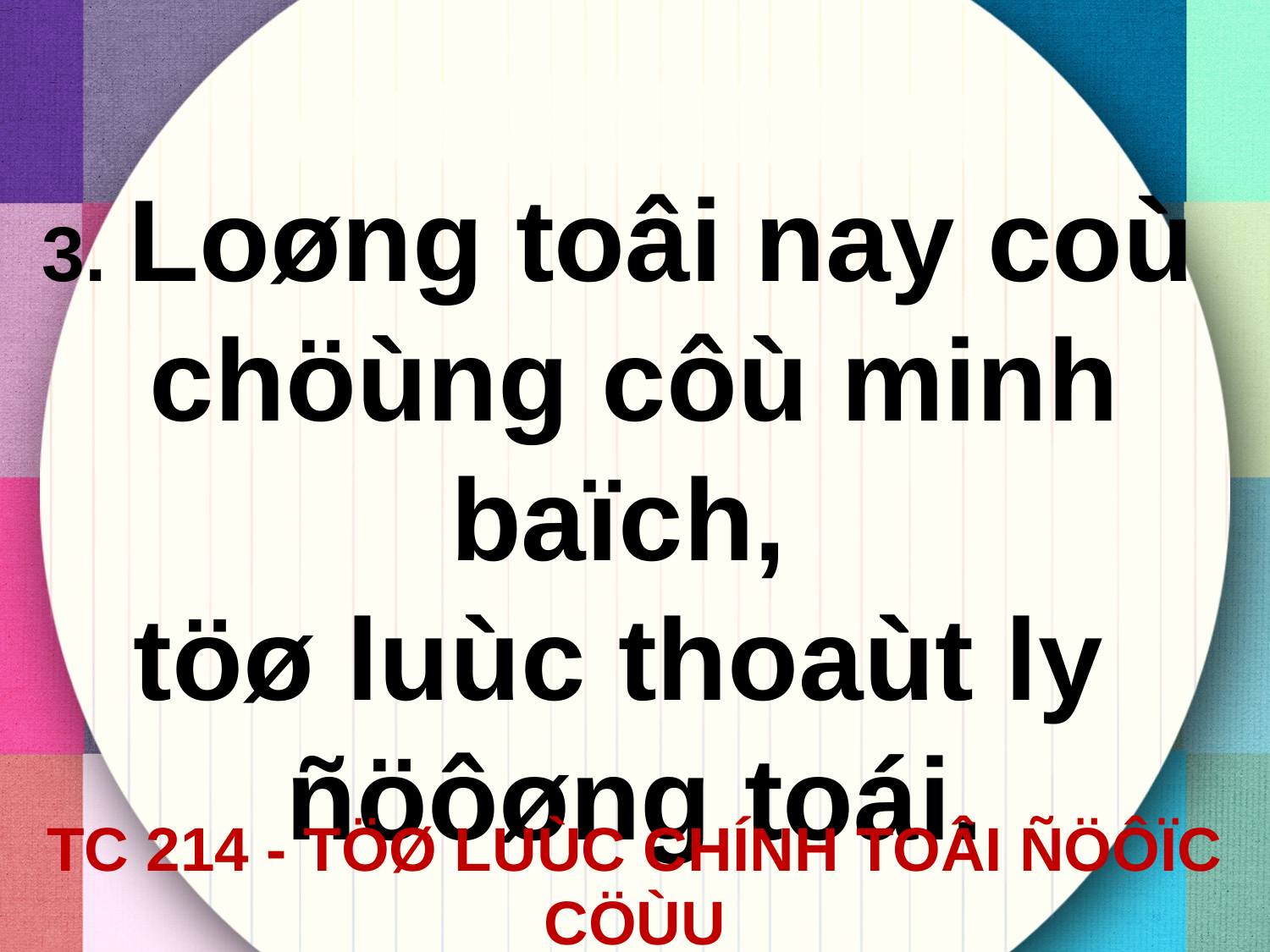

3. Loøng toâi nay coù
chöùng côù minh baïch,
töø luùc thoaùt ly
ñöôøng toái.
TC 214 - TÖØ LUÙC CHÍNH TOÂI ÑÖÔÏC CÖÙU